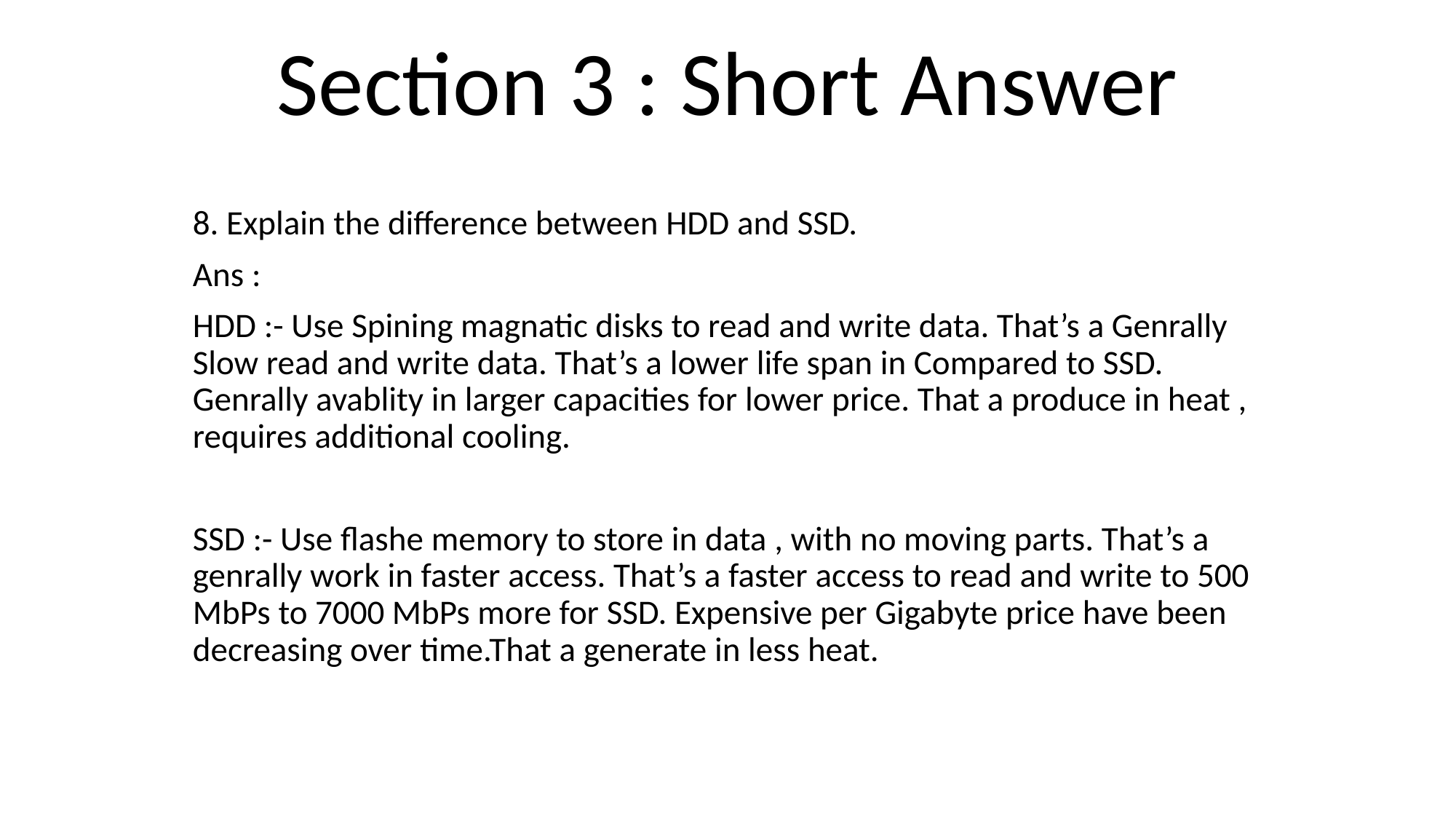

# Section 3 : Short Answer
8. Explain the difference between HDD and SSD.
Ans :
HDD :- Use Spining magnatic disks to read and write data. That’s a Genrally Slow read and write data. That’s a lower life span in Compared to SSD. Genrally avablity in larger capacities for lower price. That a produce in heat , requires additional cooling.

SSD :- Use flashe memory to store in data , with no moving parts. That’s a genrally work in faster access. That’s a faster access to read and write to 500 MbPs to 7000 MbPs more for SSD. Expensive per Gigabyte price have been decreasing over time.That a generate in less heat.